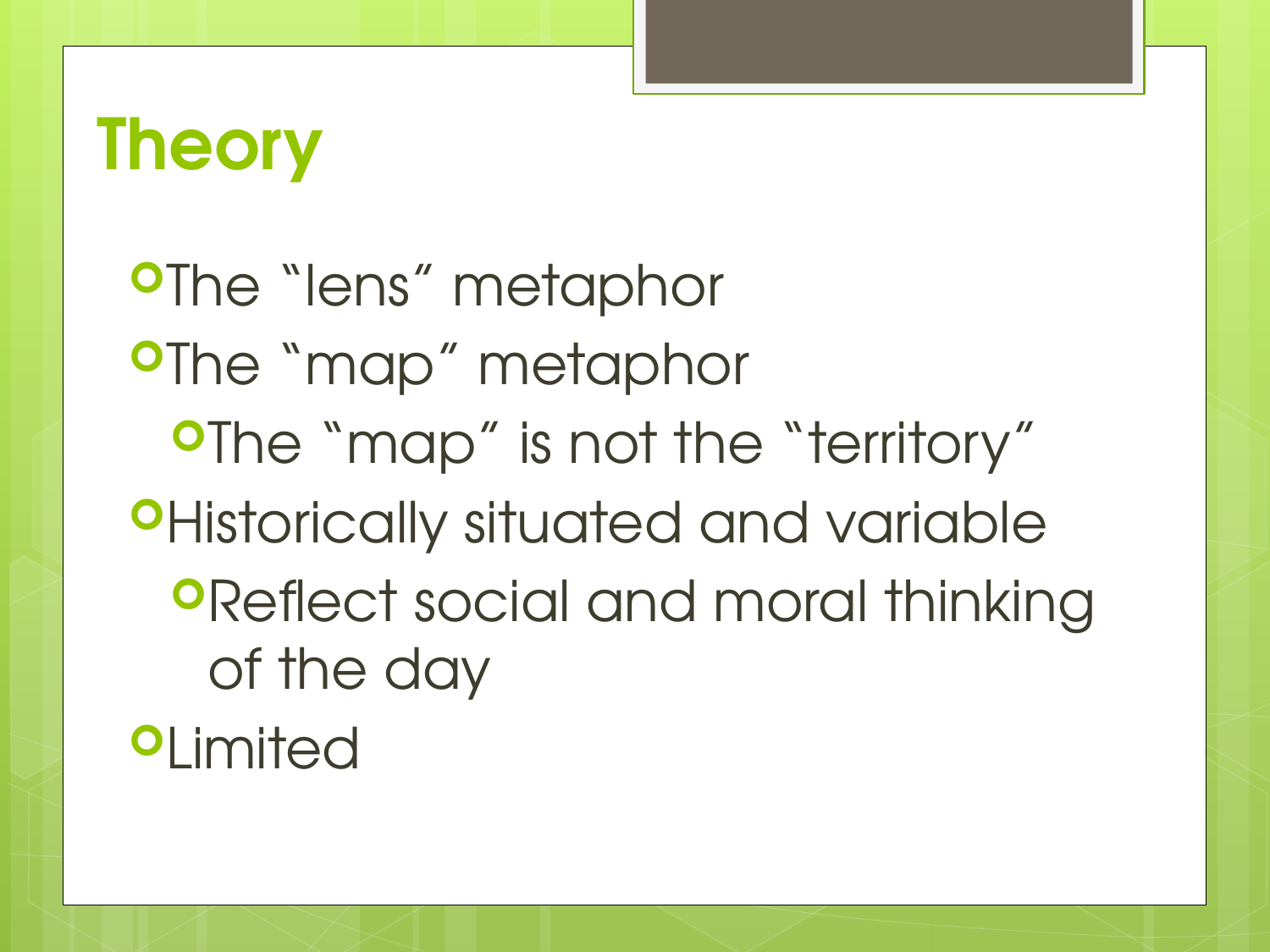

# Theory
The “lens” metaphor
The “map” metaphor
The “map” is not the “territory”
Historically situated and variable
Reflect social and moral thinking of the day
Limited